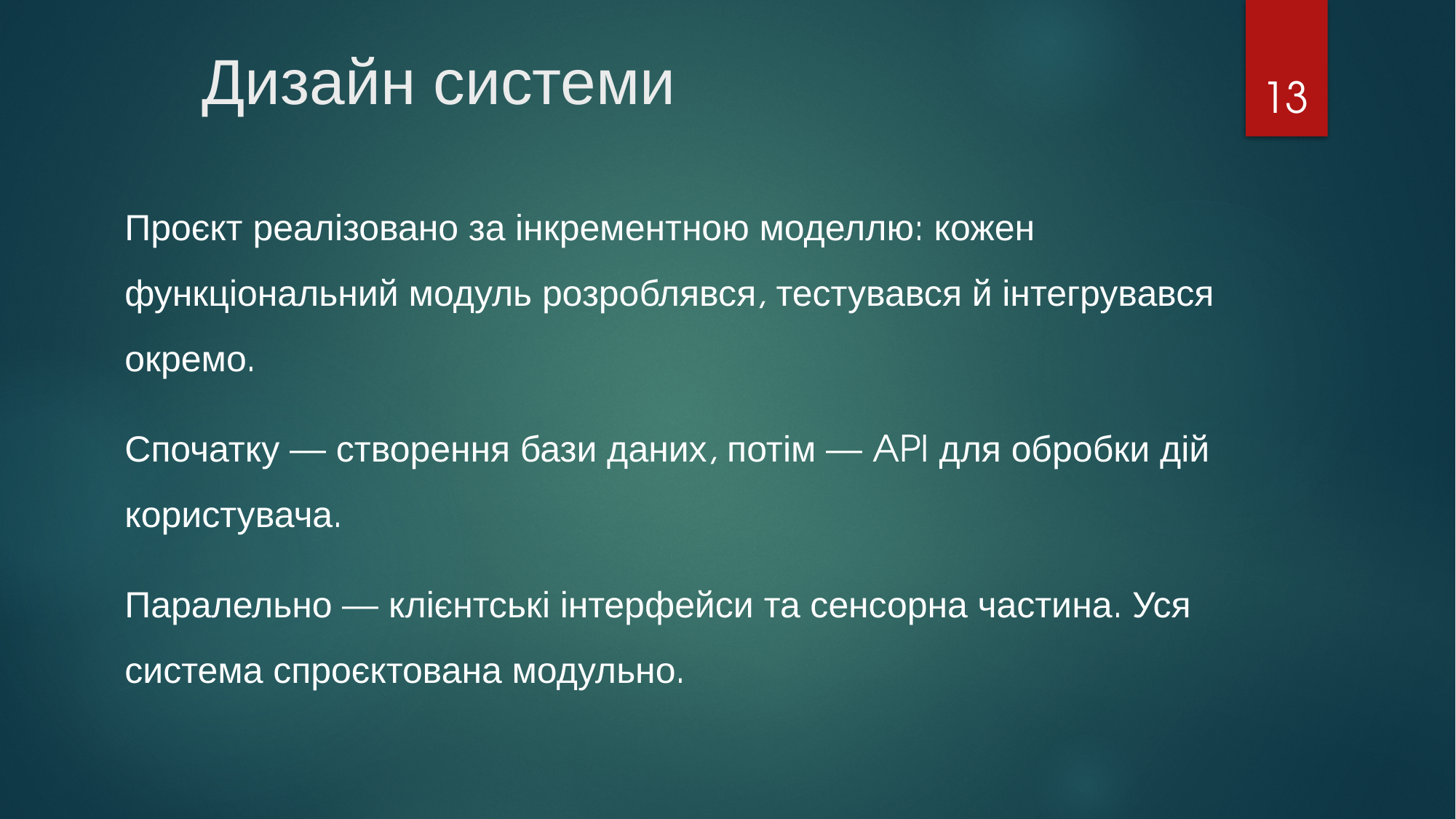

# Дизайн системи
13
Проєкт реалізовано за інкрементною моделлю: кожен функціональний модуль розроблявся, тестувався й інтегрувався окремо.

Спочатку — створення бази даних, потім — API для обробки дій користувача.

Паралельно — клієнтські інтерфейси та сенсорна частина. Уся система спроєктована модульно.